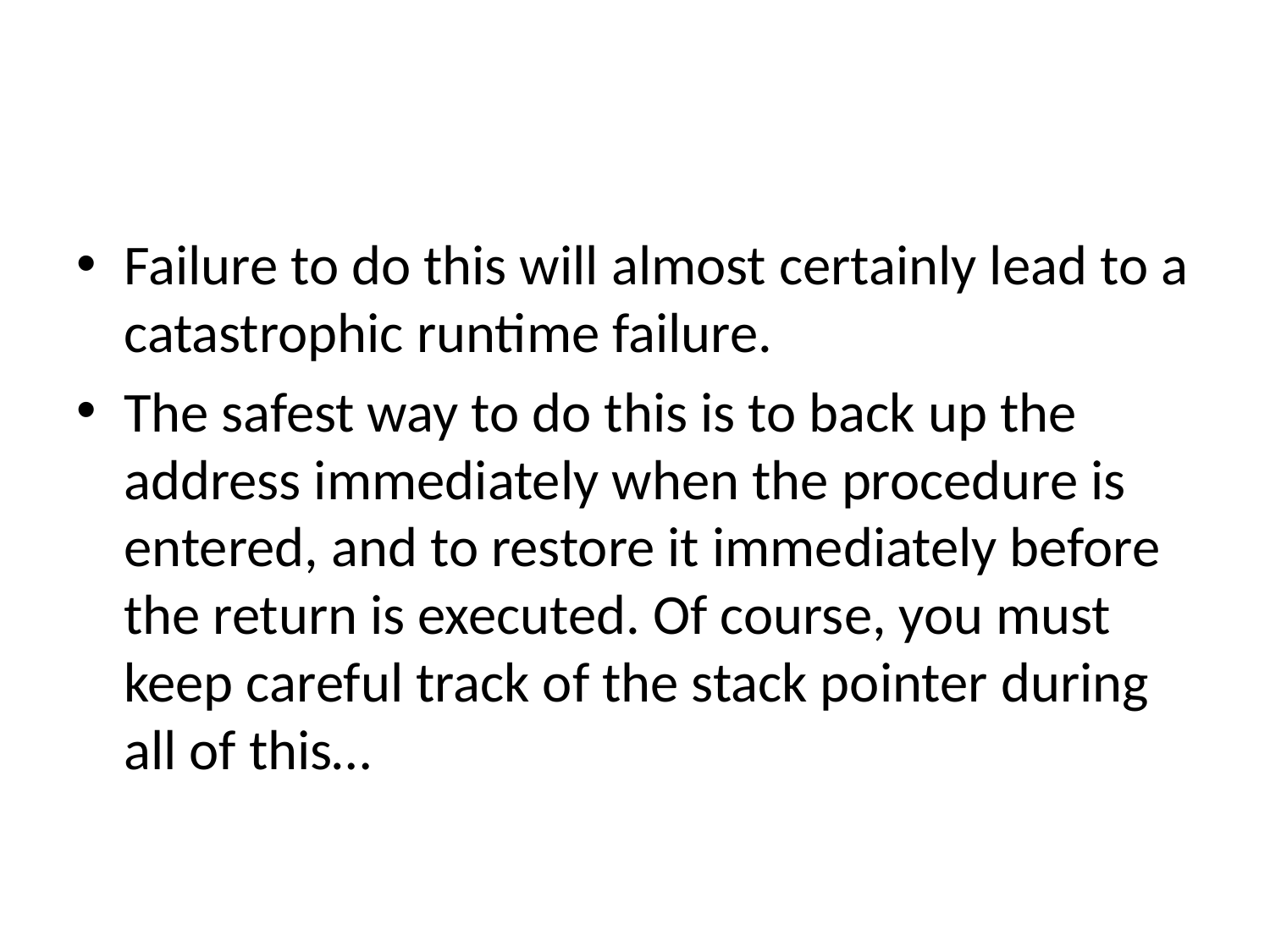

#
Failure to do this will almost certainly lead to a catastrophic runtime failure.
The safest way to do this is to back up the address immediately when the procedure is entered, and to restore it immediately before the return is executed. Of course, you must keep careful track of the stack pointer during all of this…